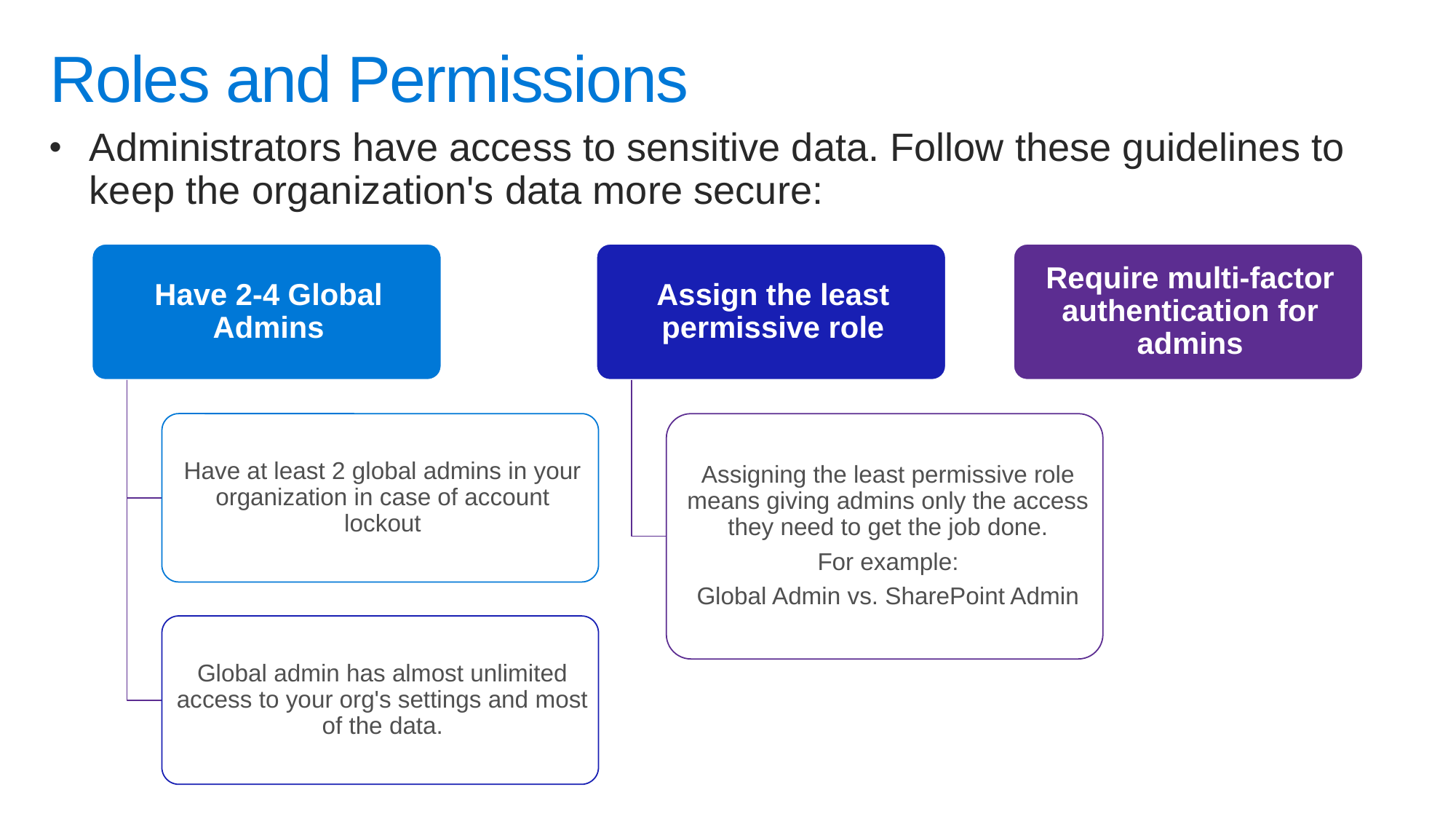

# Roles and Permissions
Administrators have access to sensitive data. Follow these guidelines to keep the organization's data more secure:

Have 2-4 Global Admins
Have at least 2 global admins in your organization in case of account lockout
Global admin has almost unlimited access to your org's settings and most of the data.
Assign the least permissive role
Assigning the least permissive role means giving admins only the access they need to get the job done.
For example:
Global Admin vs. SharePoint Admin
Require multi-factor authentication for admins